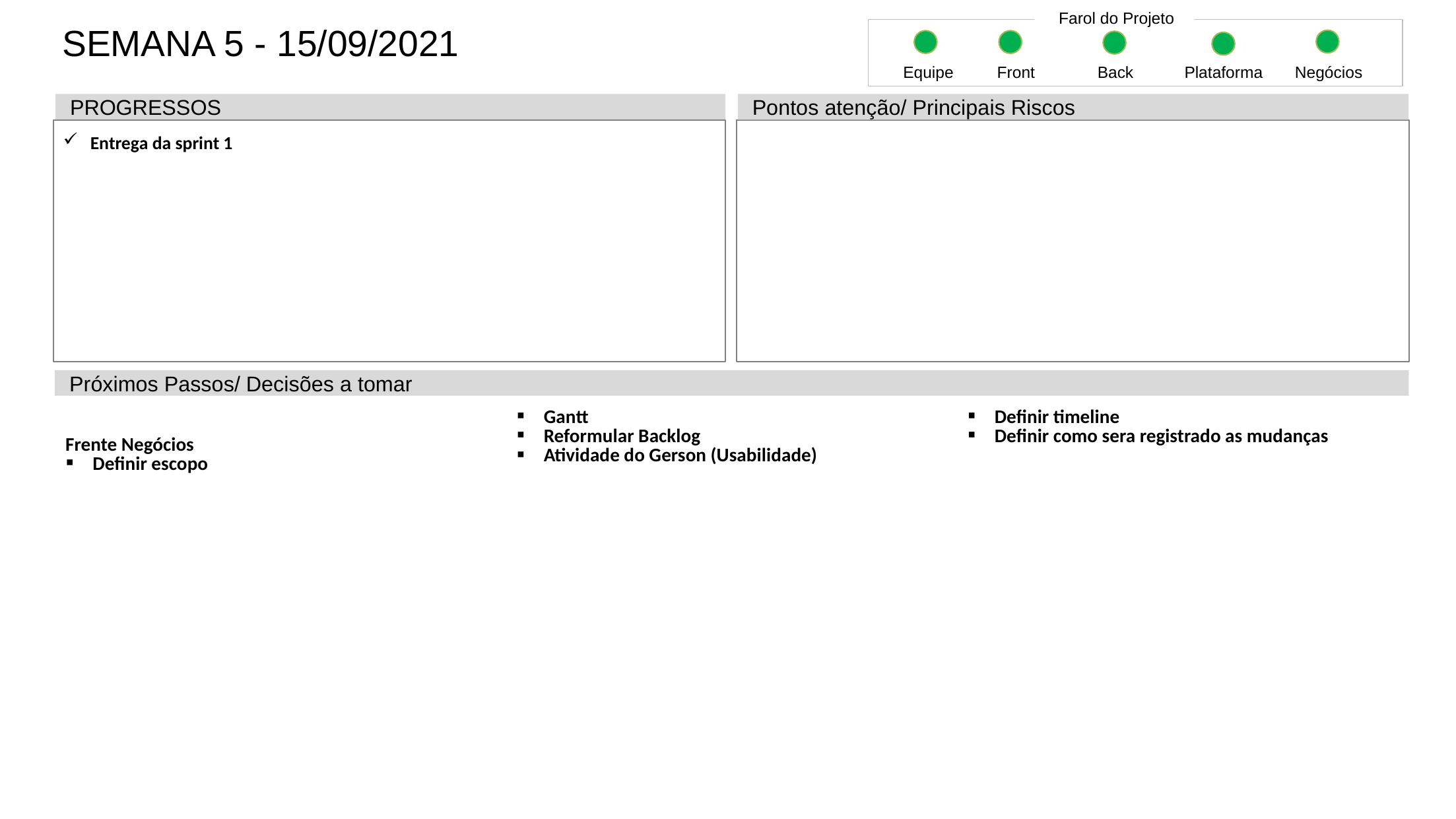

Farol do Projeto

SEMANA 5 - 15/09/2021

Equipe
Front
Back
Plataforma
Negócios
PROGRESSOS
Pontos atenção/ Principais Riscos
Entrega da sprint 1

Próximos Passos/ Decisões a tomar
| Frente Negócios Definir escopo | Gantt Reformular Backlog Atividade do Gerson (Usabilidade) | Definir timeline Definir como sera registrado as mudanças |
| --- | --- | --- |